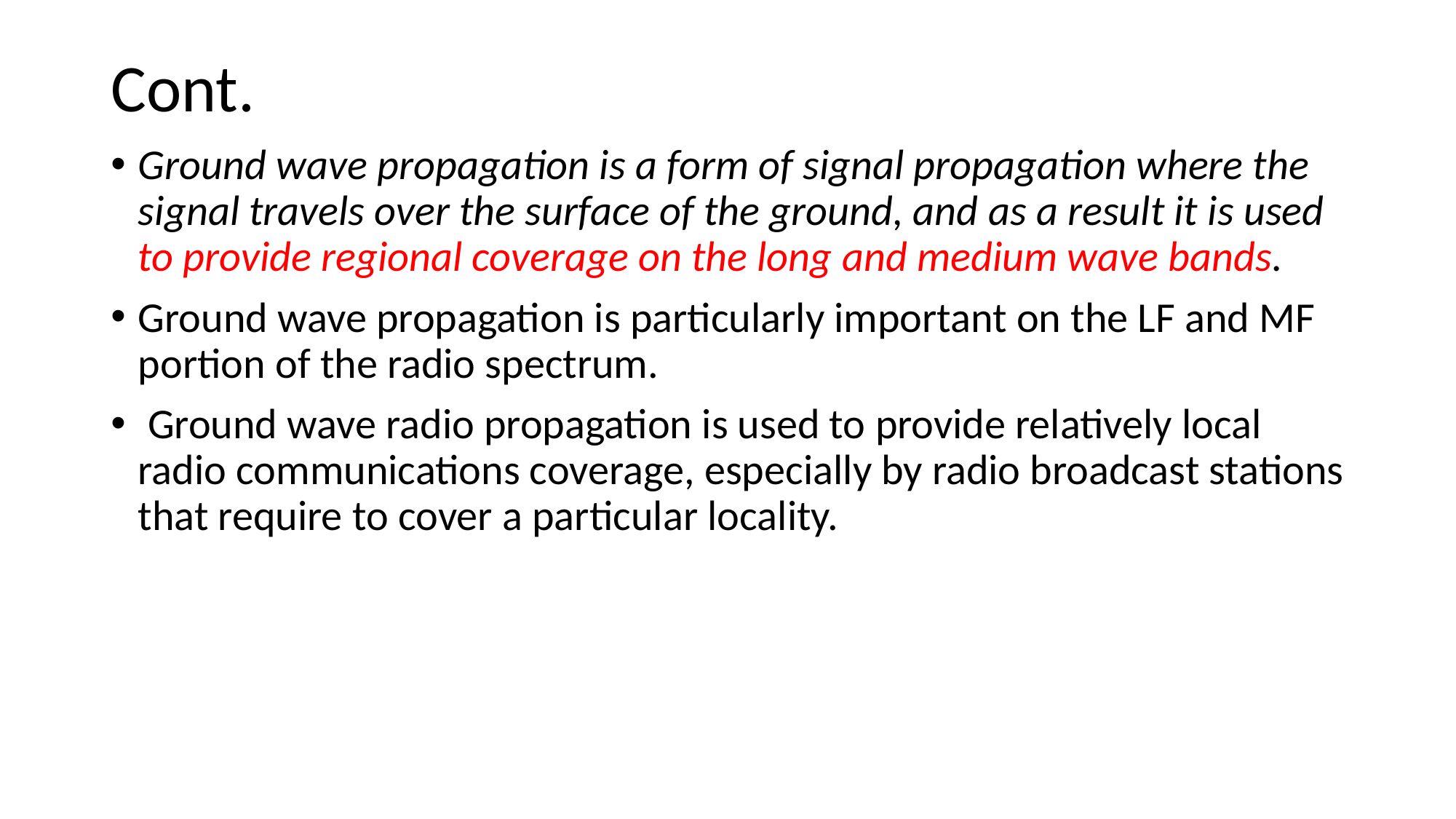

# Cont.
Ground wave propagation is a form of signal propagation where the signal travels over the surface of the ground, and as a result it is used to provide regional coverage on the long and medium wave bands.
Ground wave propagation is particularly important on the LF and MF portion of the radio spectrum.
 Ground wave radio propagation is used to provide relatively local radio communications coverage, especially by radio broadcast stations that require to cover a particular locality.